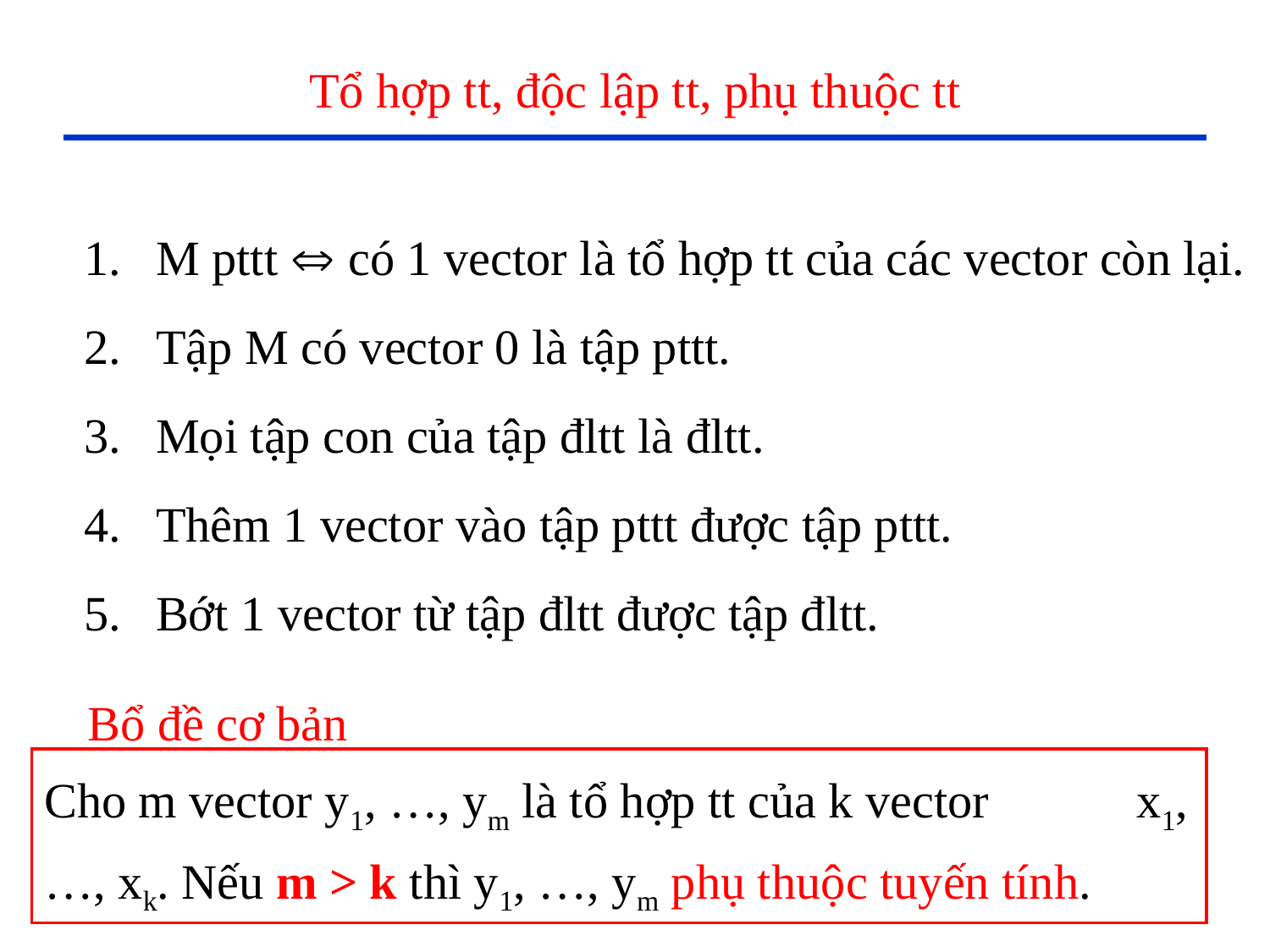

# Tổ hợp tt, độc lập tt, phụ thuộc tt
M pttt ⇔ có 1 vector là tổ hợp tt của các vector còn lại.
Tập M có vector 0 là tập pttt.
Mọi tập con của tập đltt là đltt.
Thêm 1 vector vào tập pttt được tập pttt.
Bớt 1 vector từ tập đltt được tập đltt.
Bổ đề cơ bản
Cho m vector y1, …, ym là tổ hợp tt của k vector            x1, …, xk. Nếu m > k thì y1, …, ym phụ thuộc tuyến tính.